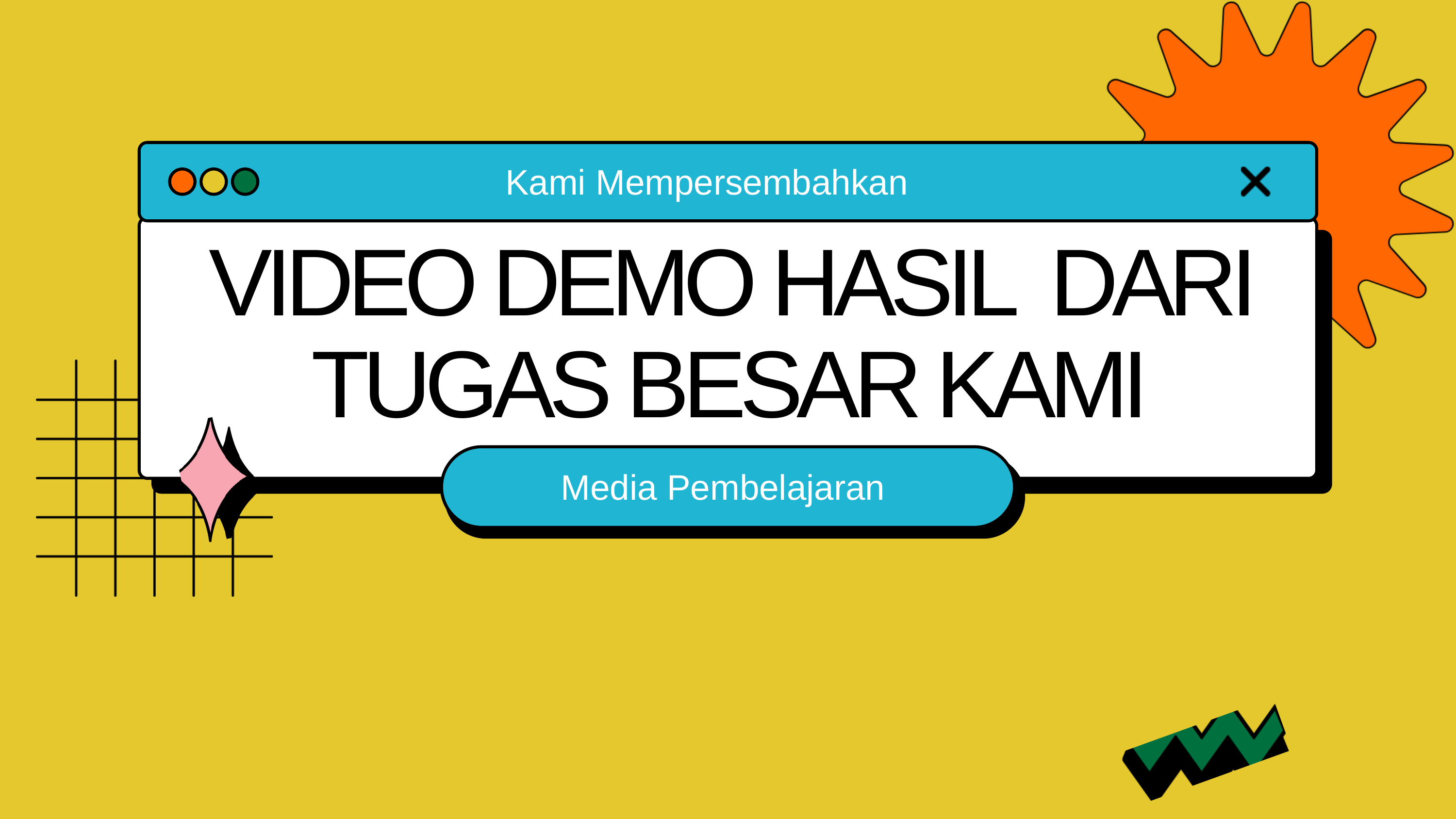

Kami Mempersembahkan

VIDEO DEMO HASIL  DARI TUGAS BESAR KAMI

Media Pembelajaran